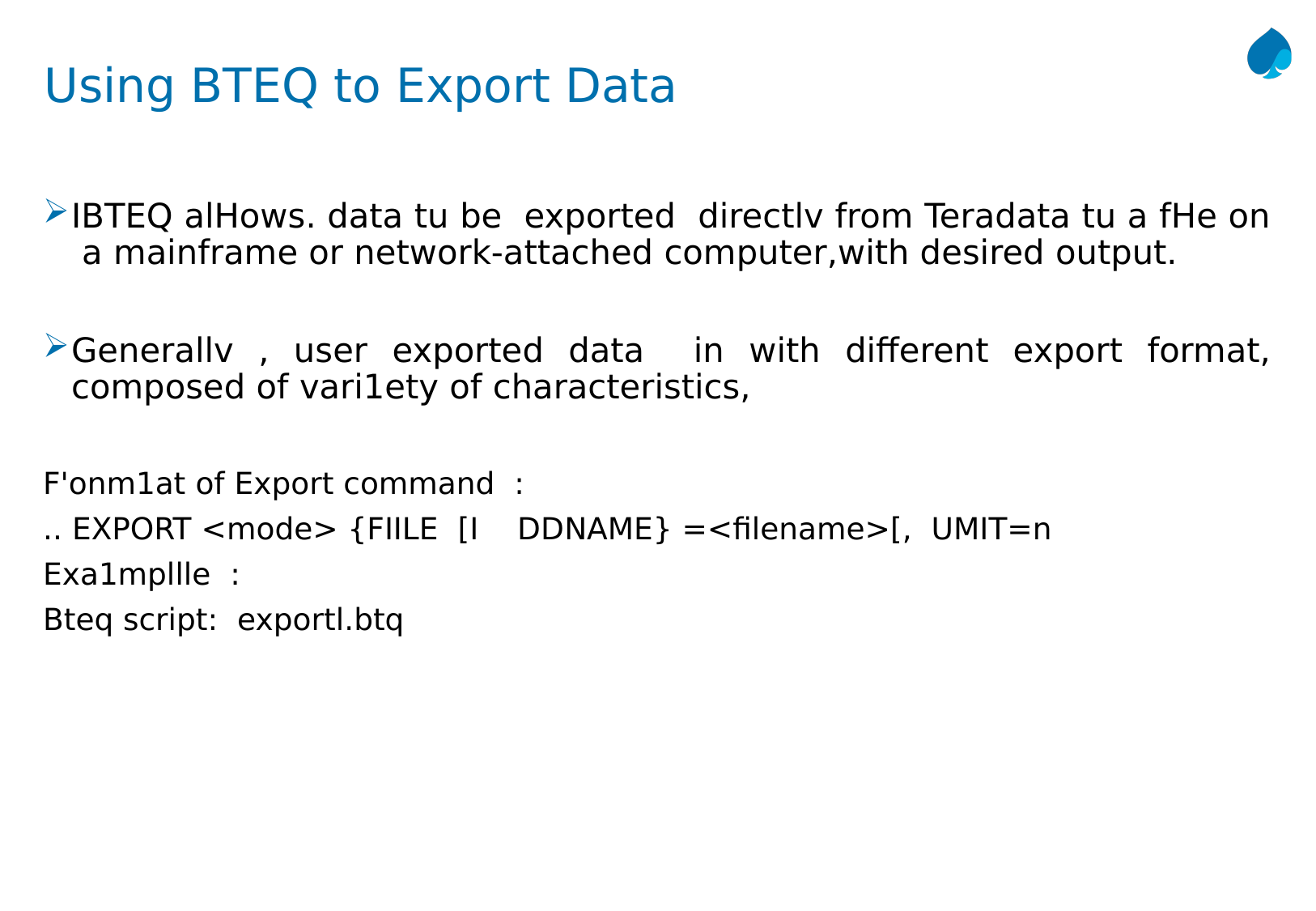

# Using BTEQ to Export Data
IBTEQ alHows. data tu be  exported  directlv from Teradata tu a fHe on  a mainframe or network-attached computer,with desired output.

Generallv , user exported data  in with different export format, composed of vari1ety of characteristics,

F'onm1at of Export command  :
.. EXPORT <mode> {FIILE  [I    DDNAME} =<filename>[,  UMIT=n
Exa1mpllle  :
Bteq script:  exportl.btq